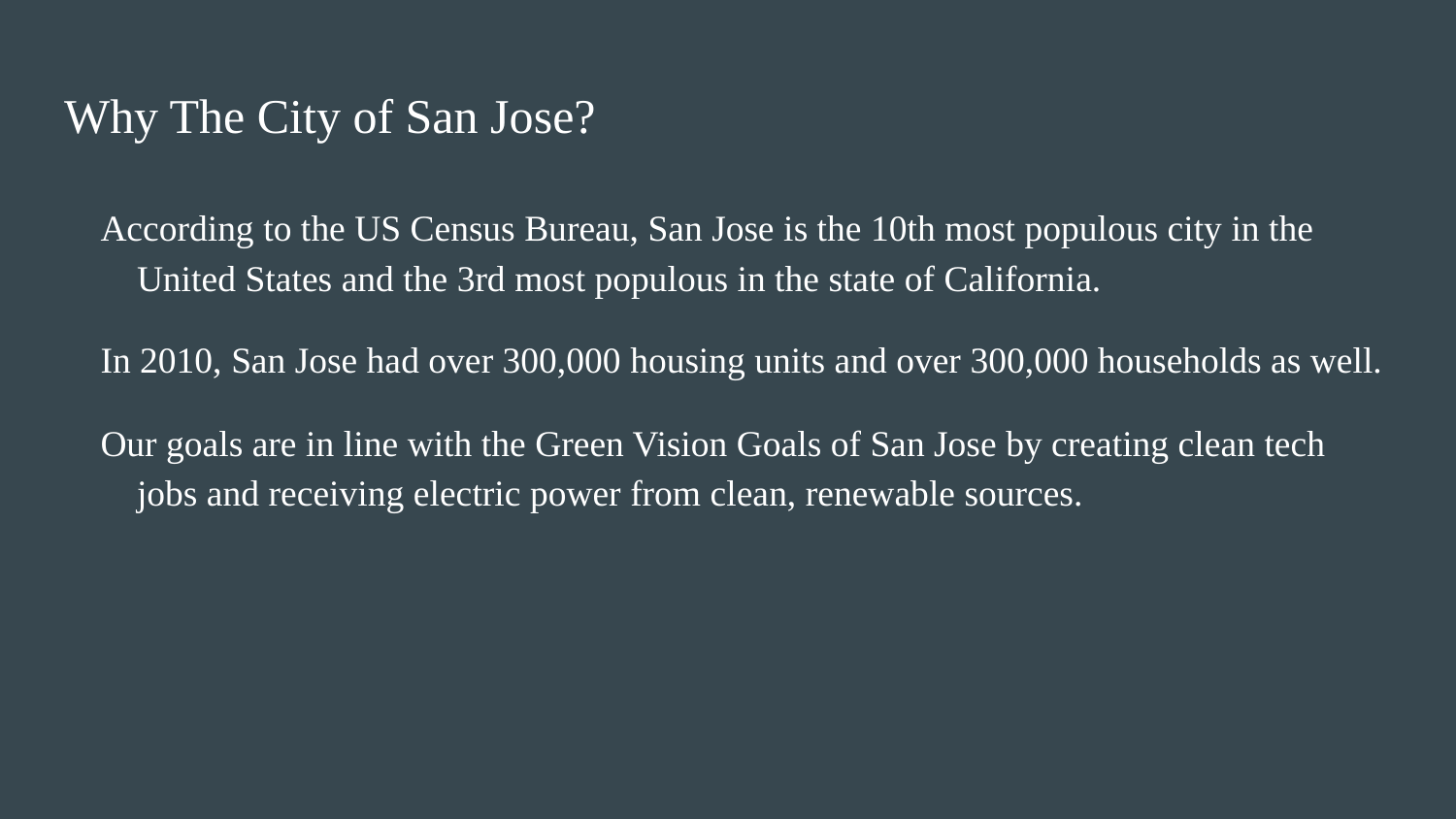

# Why The City of San Jose?
According to the US Census Bureau, San Jose is the 10th most populous city in the United States and the 3rd most populous in the state of California.
In 2010, San Jose had over 300,000 housing units and over 300,000 households as well.
Our goals are in line with the Green Vision Goals of San Jose by creating clean tech jobs and receiving electric power from clean, renewable sources.